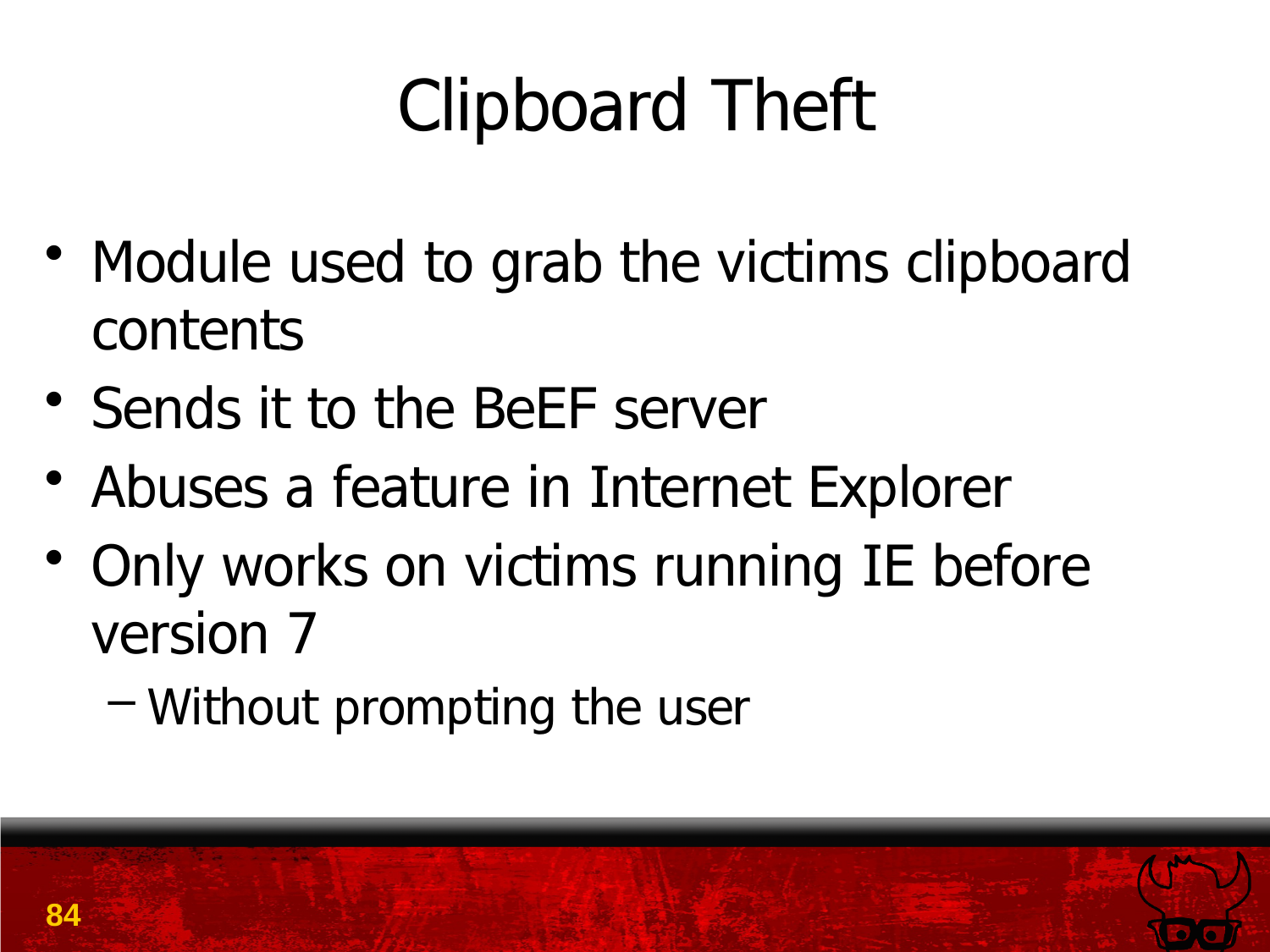

# Clipboard Theft
Module used to grab the victims clipboard contents
Sends it to the BeEF server
Abuses a feature in Internet Explorer
Only works on victims running IE before version 7
Without prompting the user